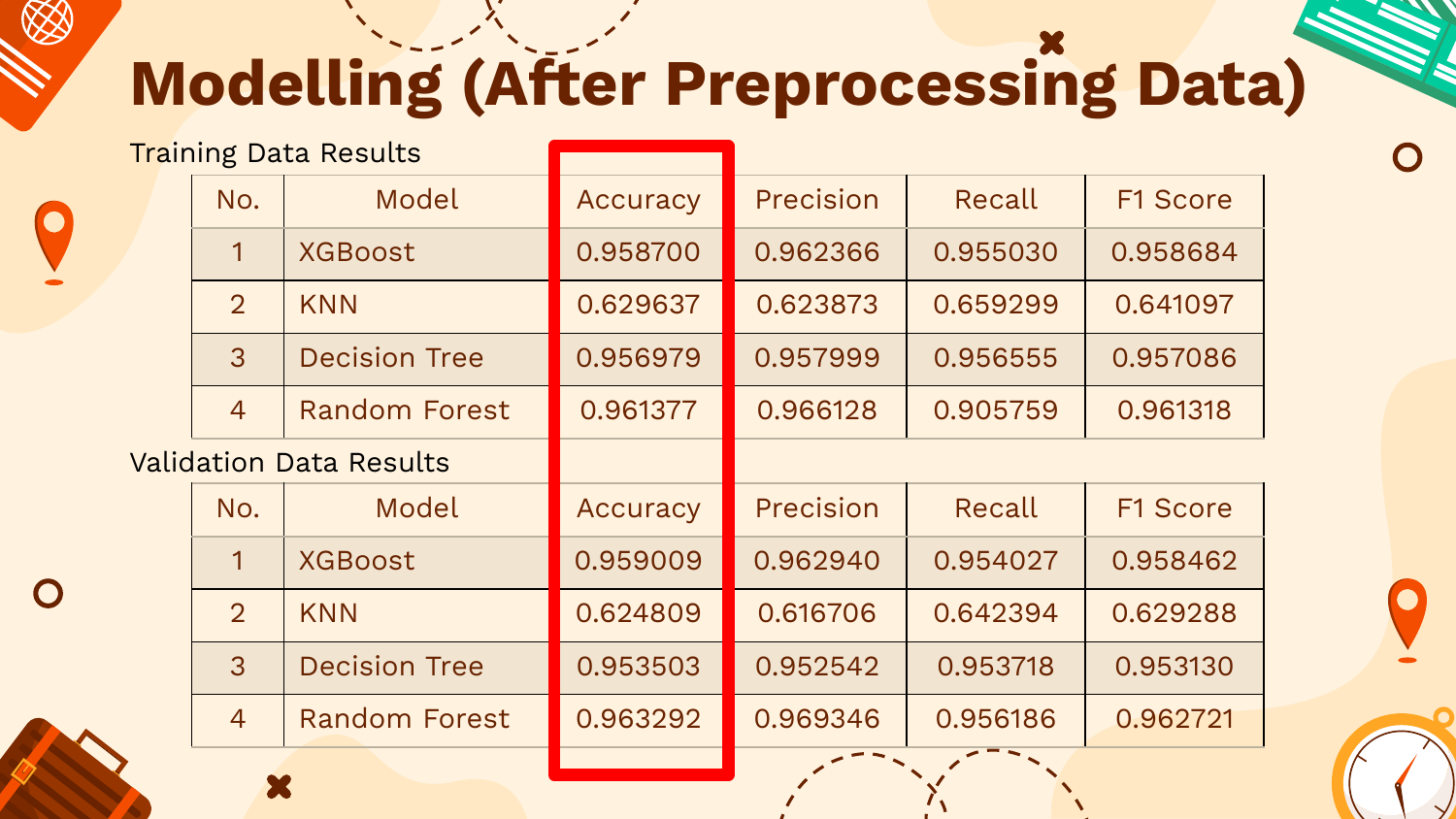

# Modelling (After Preprocessing Data)
Training Data Results

| No. | Model | Accuracy | Precision | Recall | F1 Score |
| --- | --- | --- | --- | --- | --- |
| 1 | XGBoost | 0.958700 | 0.962366 | 0.955030 | 0.958684 |
| 2 | KNN | 0.629637 | 0.623873 | 0.659299 | 0.641097 |
| 3 | Decision Tree | 0.956979 | 0.957999 | 0.956555 | 0.957086 |
| 4 | Random Forest | 0.961377 | 0.966128 | 0.905759 | 0.961318 |
Validation Data Results
| No. | Model | Accuracy | Precision | Recall | F1 Score |
| --- | --- | --- | --- | --- | --- |
| 1 | XGBoost | 0.959009 | 0.962940 | 0.954027 | 0.958462 |
| 2 | KNN | 0.624809 | 0.616706 | 0.642394 | 0.629288 |
| 3 | Decision Tree | 0.953503 | 0.952542 | 0.953718 | 0.953130 |
| 4 | Random Forest | 0.963292 | 0.969346 | 0.956186 | 0.962721 |